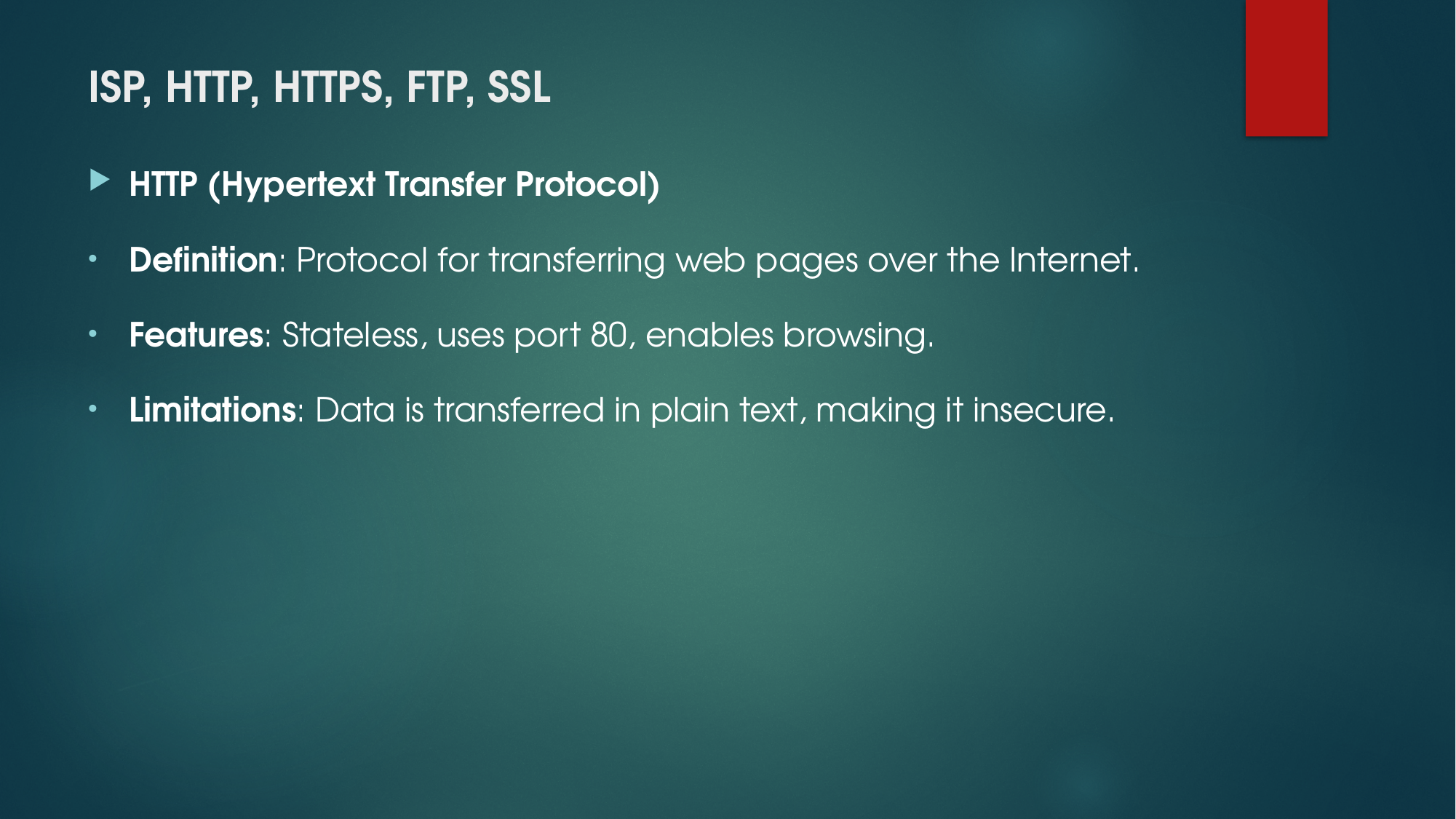

# ISP, HTTP, HTTPS, FTP, SSL
HTTP (Hypertext Transfer Protocol)
Definition: Protocol for transferring web pages over the Internet.
Features: Stateless, uses port 80, enables browsing.
Limitations: Data is transferred in plain text, making it insecure.